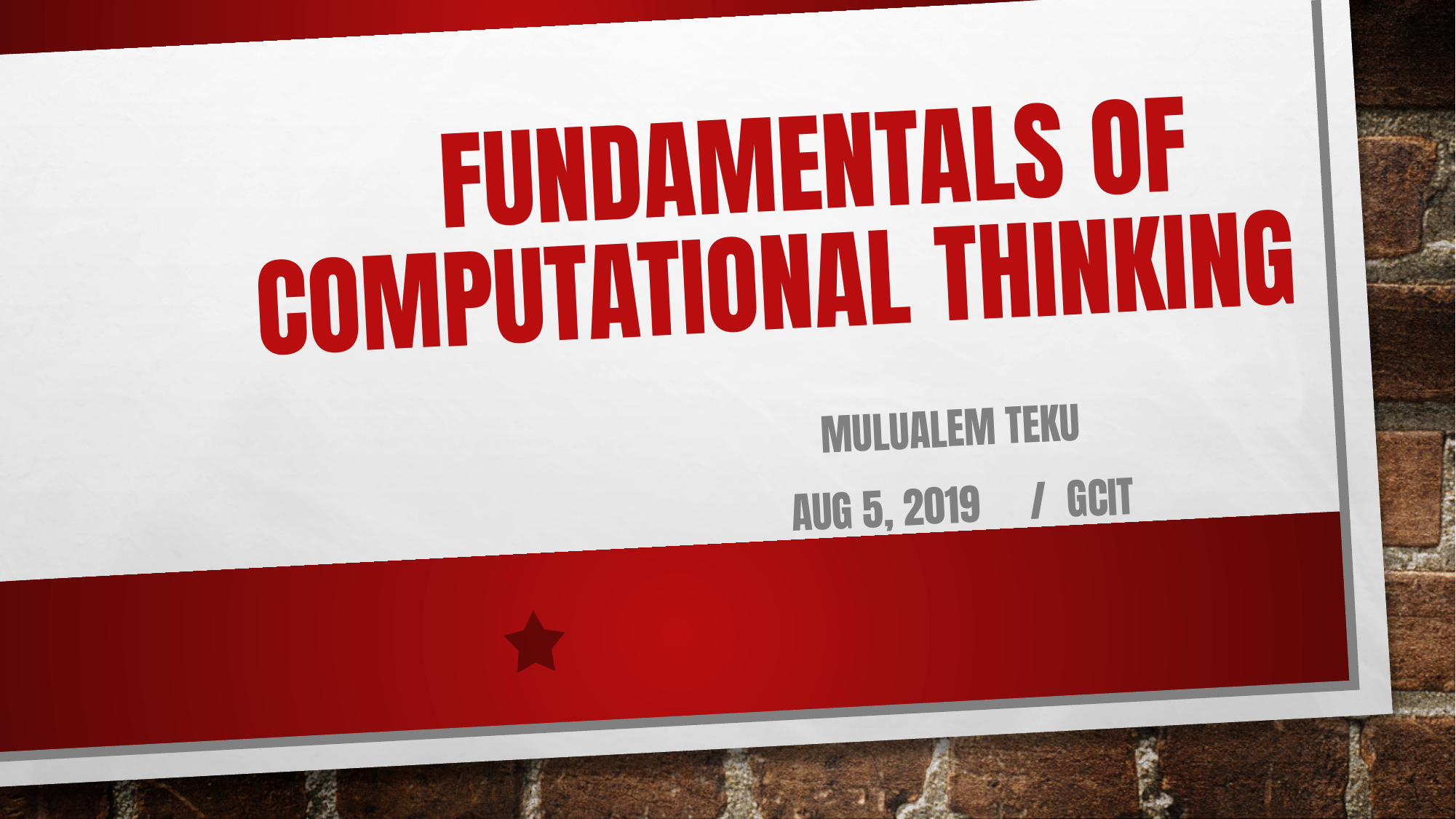

# Fundamentals of     Computational Thinking
mulualem teku
                        Aug 5, 2019     /  gcit